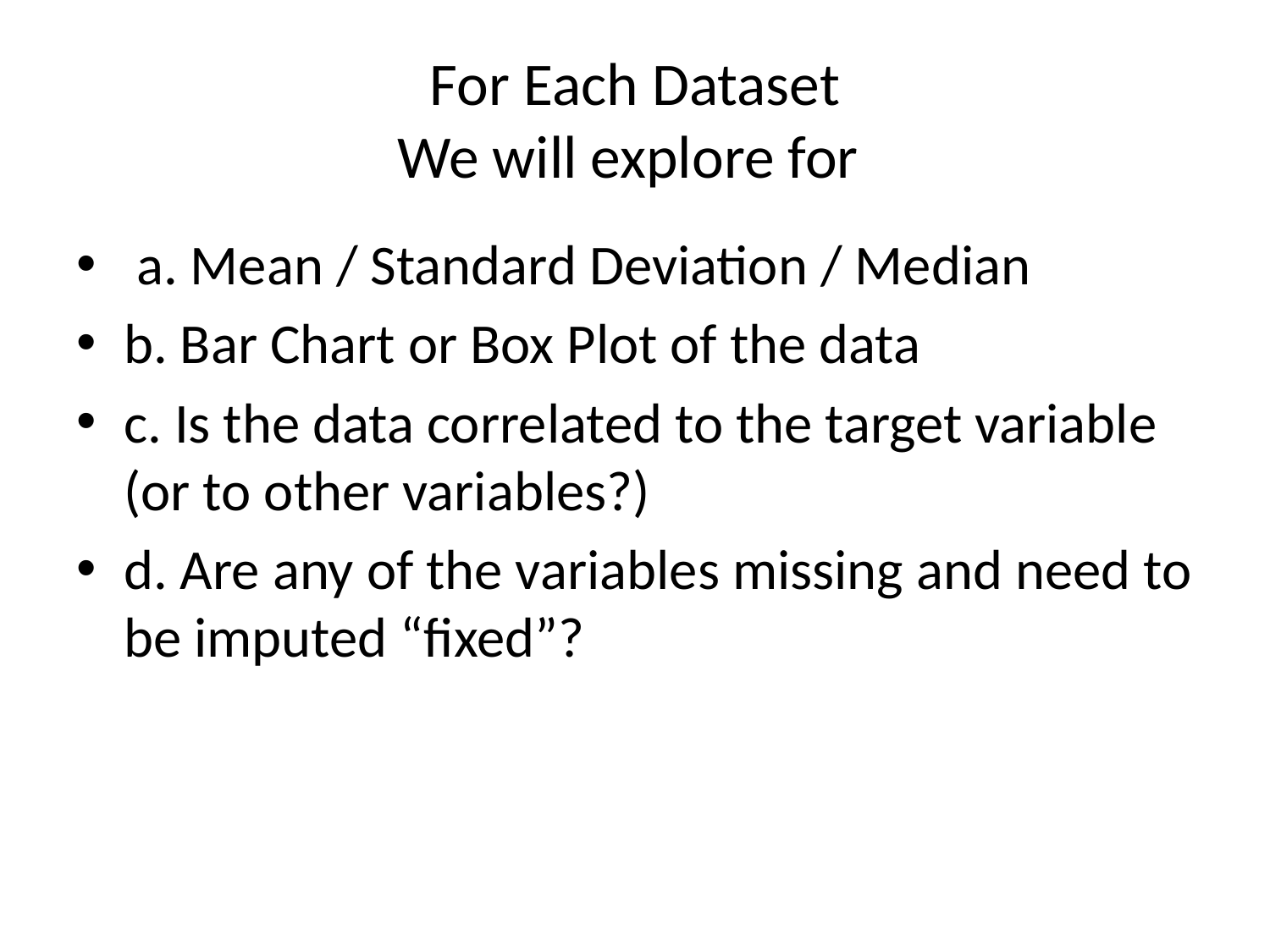

# For Each Dataset We will explore for
 a. Mean / Standard Deviation / Median
b. Bar Chart or Box Plot of the data
c. Is the data correlated to the target variable (or to other variables?)
d. Are any of the variables missing and need to be imputed “fixed”?